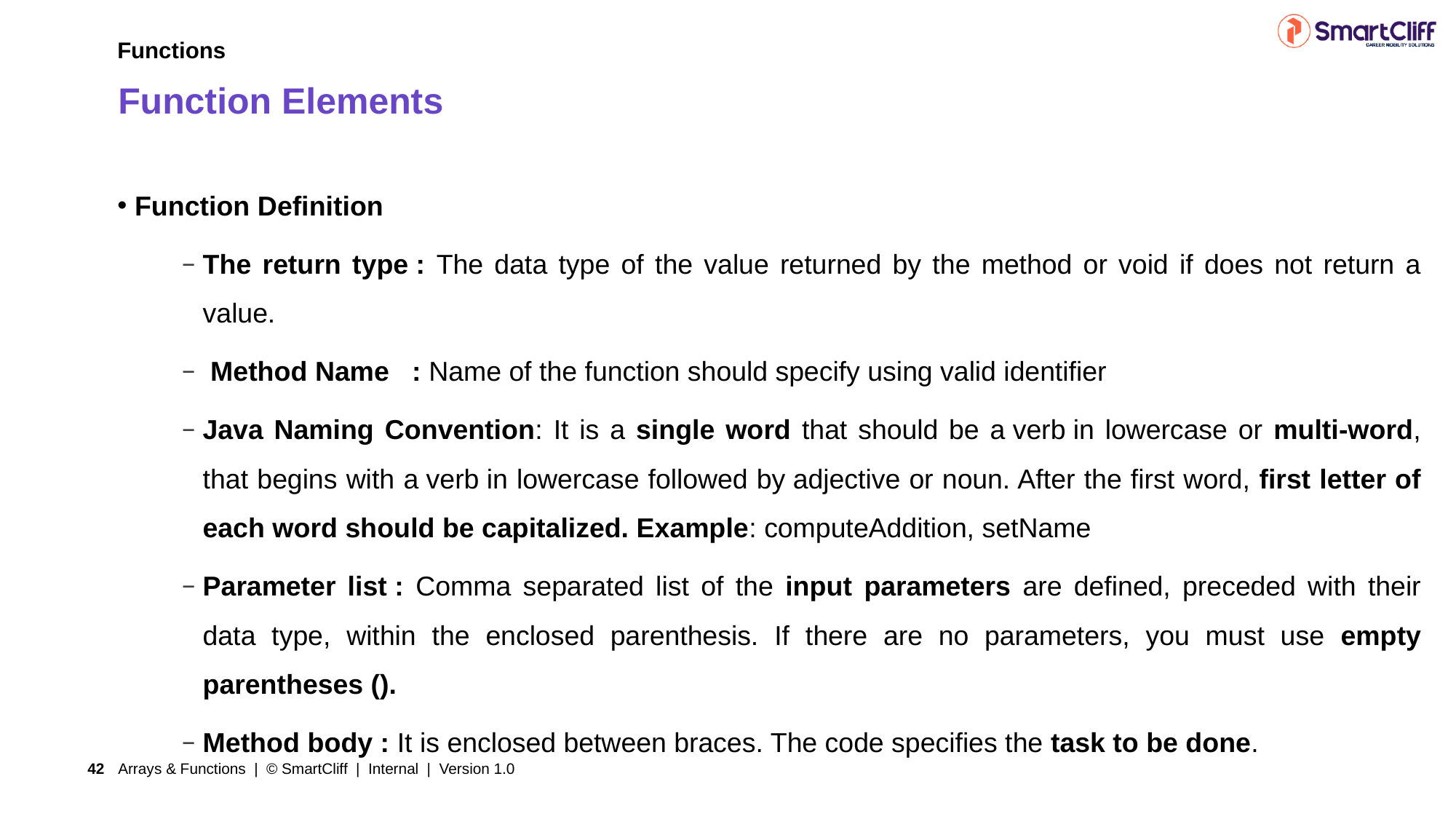

Functions
# Function Elements
 Function Definition
The return type : The data type of the value returned by the method or void if does not return a value.
 Method Name   : Name of the function should specify using valid identifier
Java Naming Convention: It is a single word that should be a verb in lowercase or multi-word, that begins with a verb in lowercase followed by adjective or noun. After the first word, first letter of each word should be capitalized. Example: computeAddition, setName
Parameter list : Comma separated list of the input parameters are defined, preceded with their data type, within the enclosed parenthesis. If there are no parameters, you must use empty parentheses ().
Method body : It is enclosed between braces. The code specifies the task to be done.

Arrays & Functions  |  © SmartCliff  |  Internal  |  Version 1.0
42